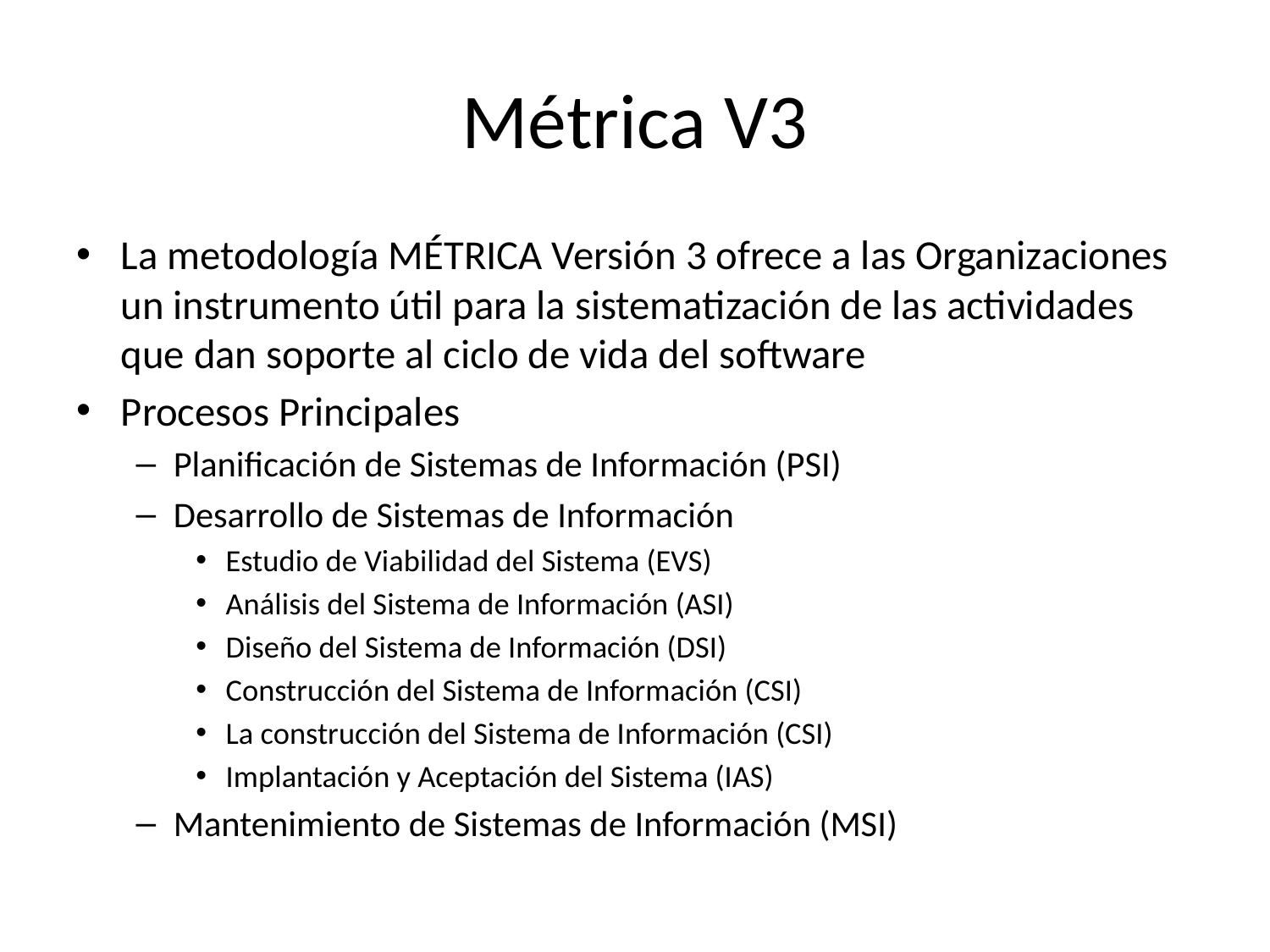

# Métrica V3
La metodología MÉTRICA Versión 3 ofrece a las Organizaciones un instrumento útil para la sistematización de las actividades que dan soporte al ciclo de vida del software
Procesos Principales
Planificación de Sistemas de Información (PSI)
Desarrollo de Sistemas de Información
Estudio de Viabilidad del Sistema (EVS)
Análisis del Sistema de Información (ASI)
Diseño del Sistema de Información (DSI)
Construcción del Sistema de Información (CSI)
La construcción del Sistema de Información (CSI)
Implantación y Aceptación del Sistema (IAS)
Mantenimiento de Sistemas de Información (MSI)